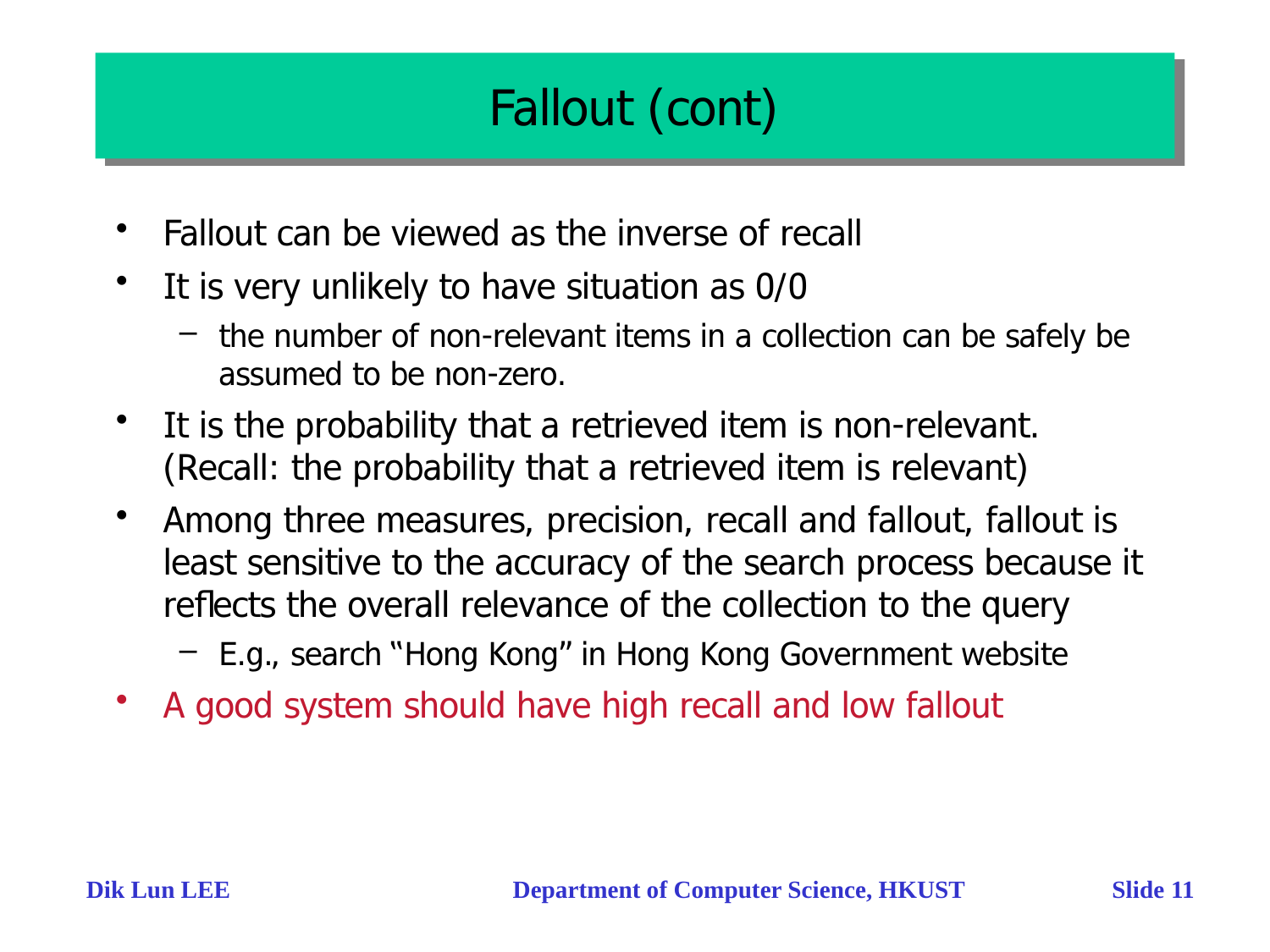

# Fallout (cont)
Fallout can be viewed as the inverse of recall
It is very unlikely to have situation as 0/0
the number of non-relevant items in a collection can be safely be assumed to be non-zero.
It is the probability that a retrieved item is non-relevant.  (Recall: the probability that a retrieved item is relevant)
Among three measures, precision, recall and fallout, fallout is least sensitive to the accuracy of the search process because it reflects the overall relevance of the collection to the query
E.g., search “Hong Kong” in Hong Kong Government website
A good system should have high recall and low fallout
Dik Lun LEE                                              Department of Computer Science, HKUST                        Slide 11